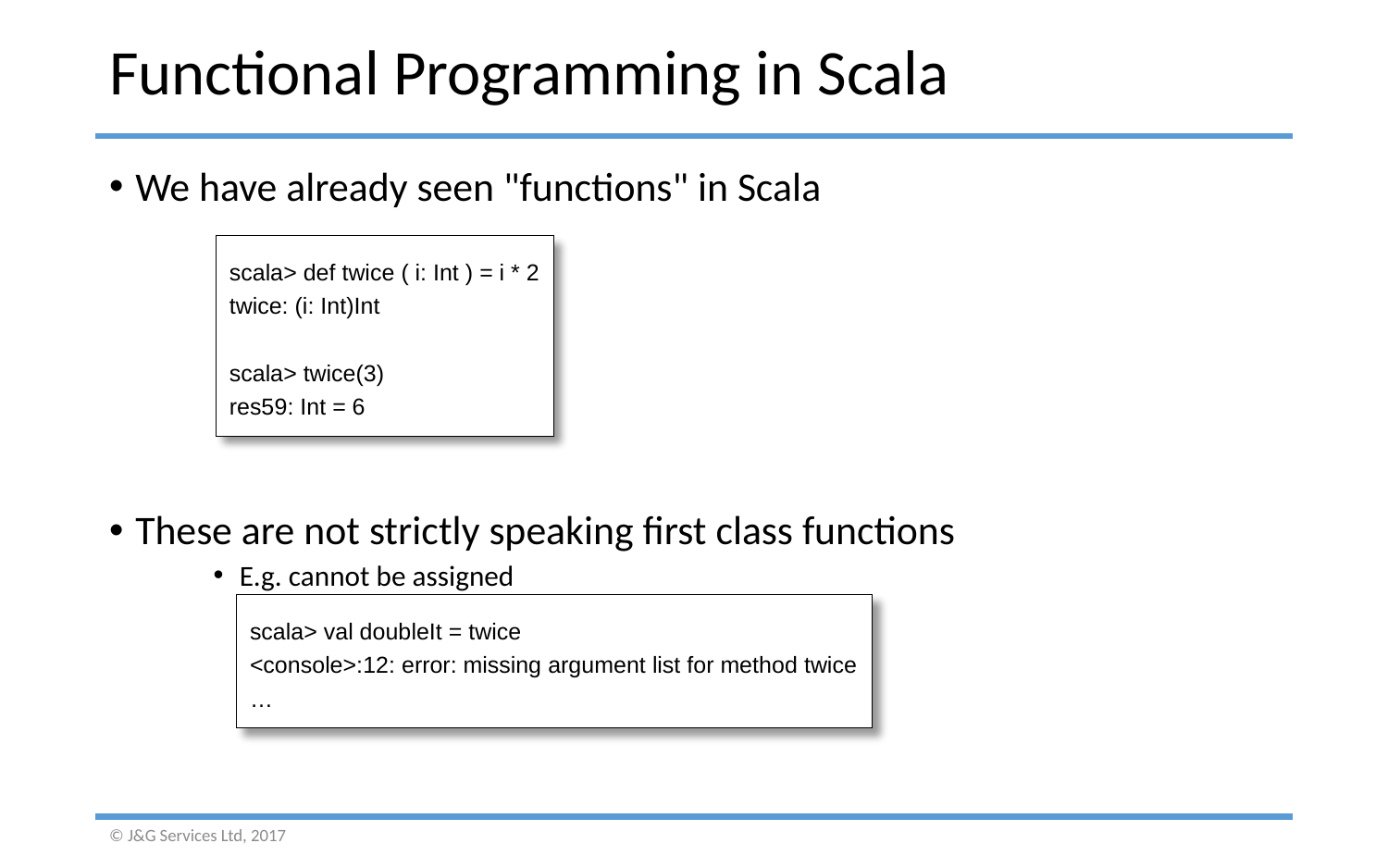

# Functional Programming in Scala
We have already seen "functions" in Scala

These are not strictly speaking first class functions
E.g. cannot be assigned
scala> def twice ( i: Int ) = i * 2
twice: (i: Int)Int

scala> twice(3)
res59: Int = 6
scala> val doubleIt = twice
<console>:12: error: missing argument list for method twice
…